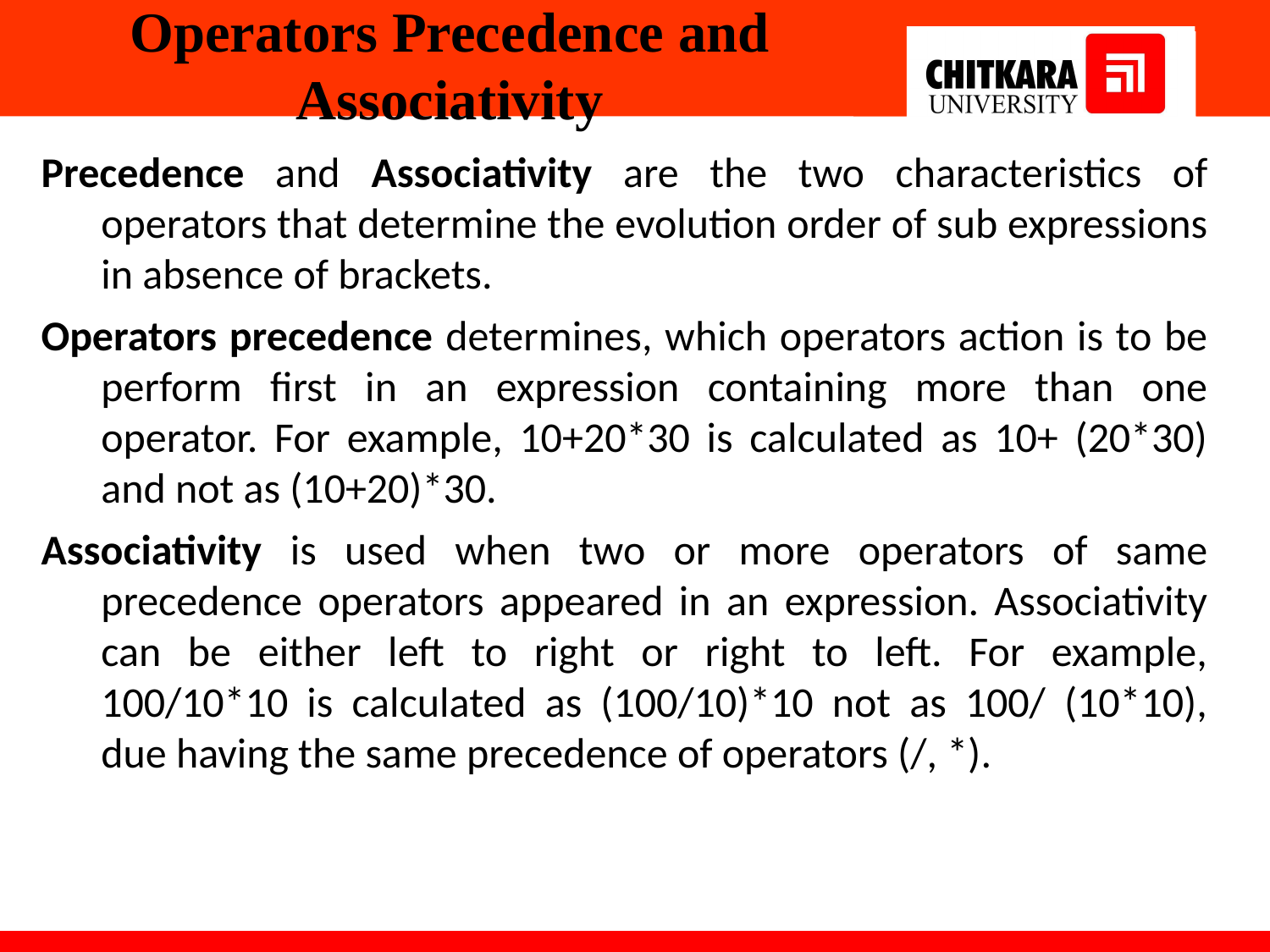

# Operators Precedence and Associativity
Precedence and Associativity are the two characteristics of operators that determine the evolution order of sub expressions in absence of brackets.
Operators precedence determines, which operators action is to be perform first in an expression containing more than one operator. For example, 10+20*30 is calculated as 10+ (20*30) and not as (10+20)*30.
Associativity is used when two or more operators of same precedence operators appeared in an expression. Associativity can be either left to right or right to left. For example, 100/10*10 is calculated as (100/10)*10 not as 100/ (10*10), due having the same precedence of operators (/, *).